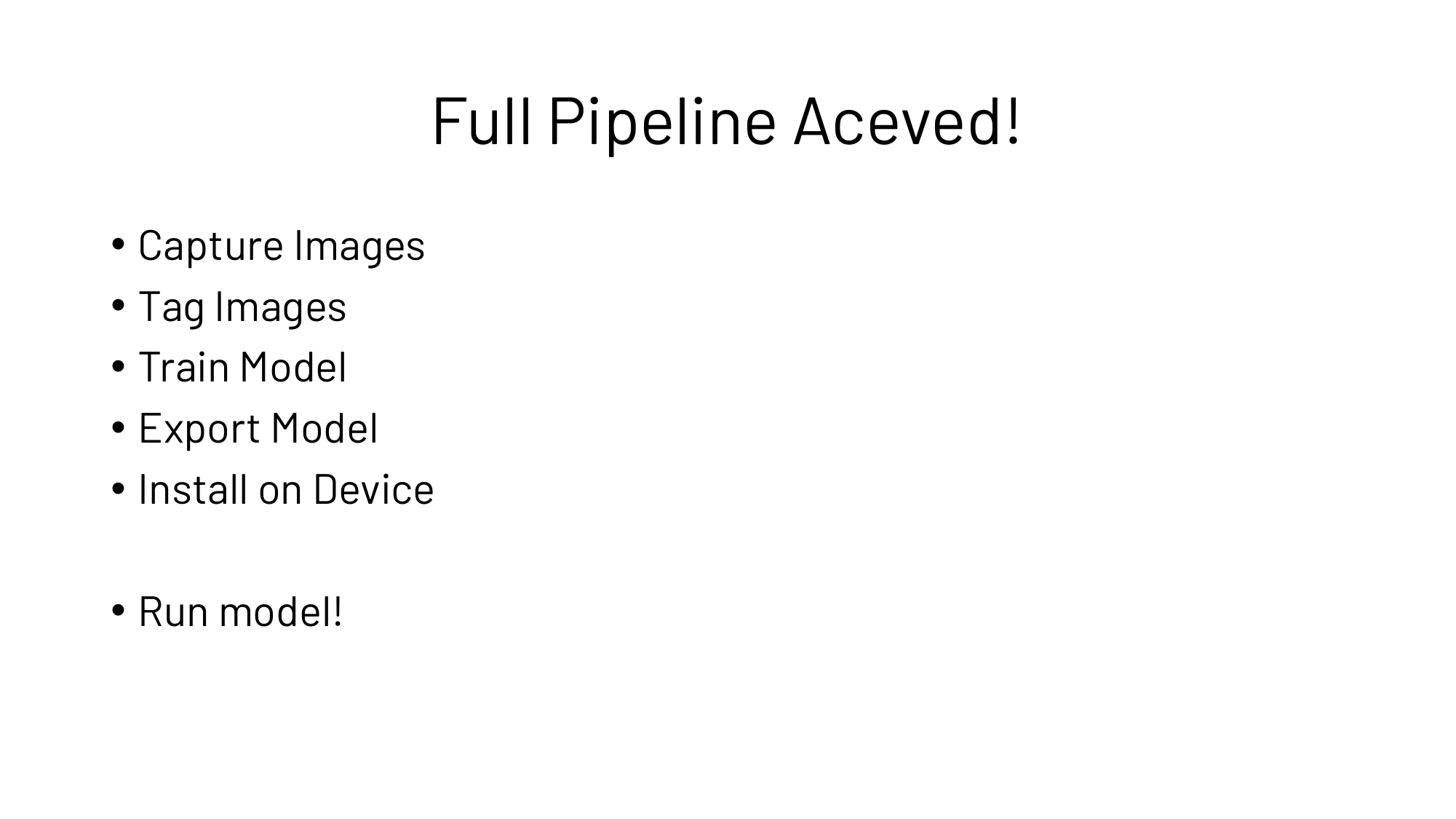

# Full Pipeline Aceved!
Capture Images
Tag Images
Train Model
Export Model
Install on Device

Run model!